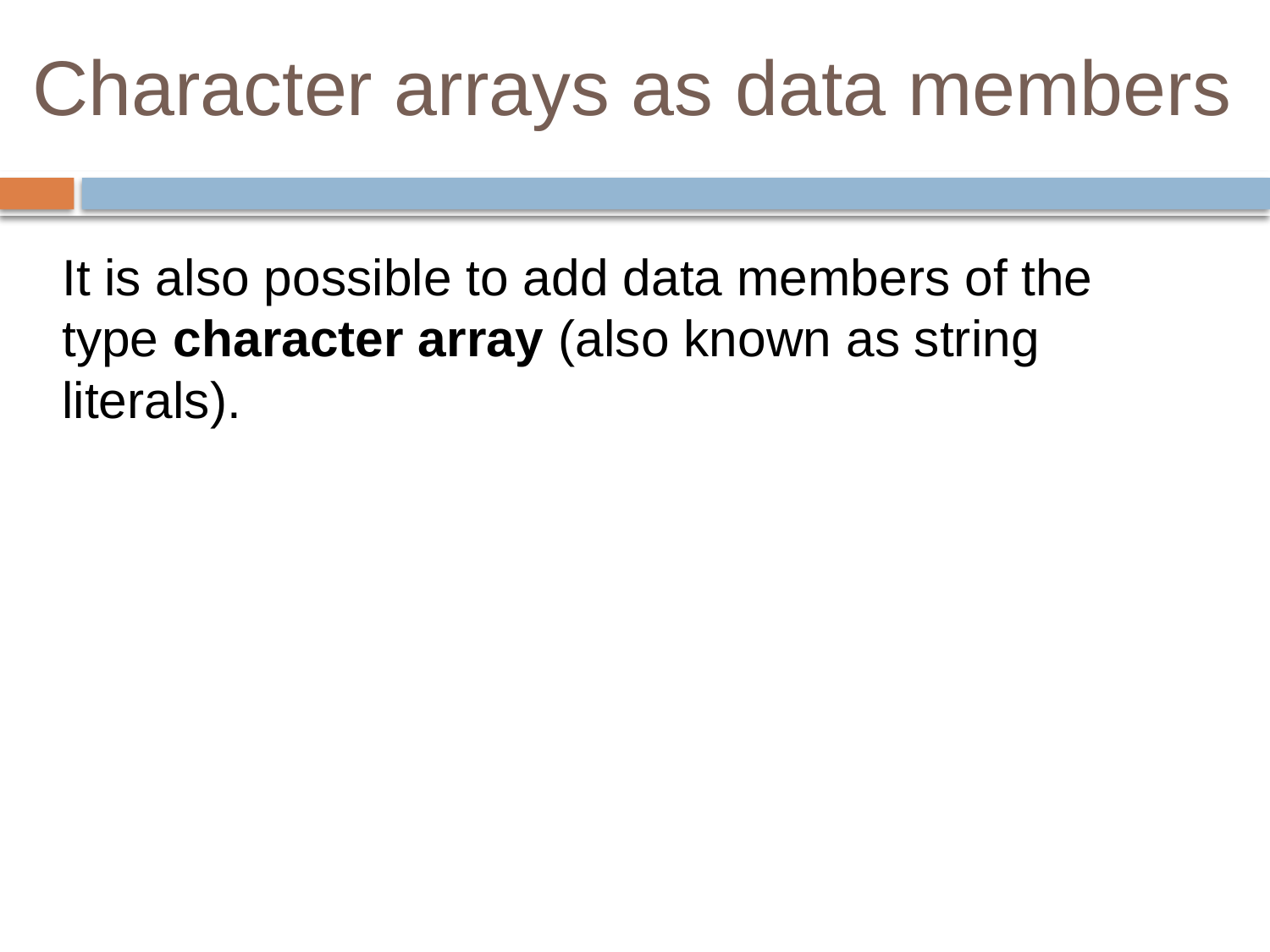

# Character arrays as data members
It is also possible to add data members of the type character array (also known as string literals).